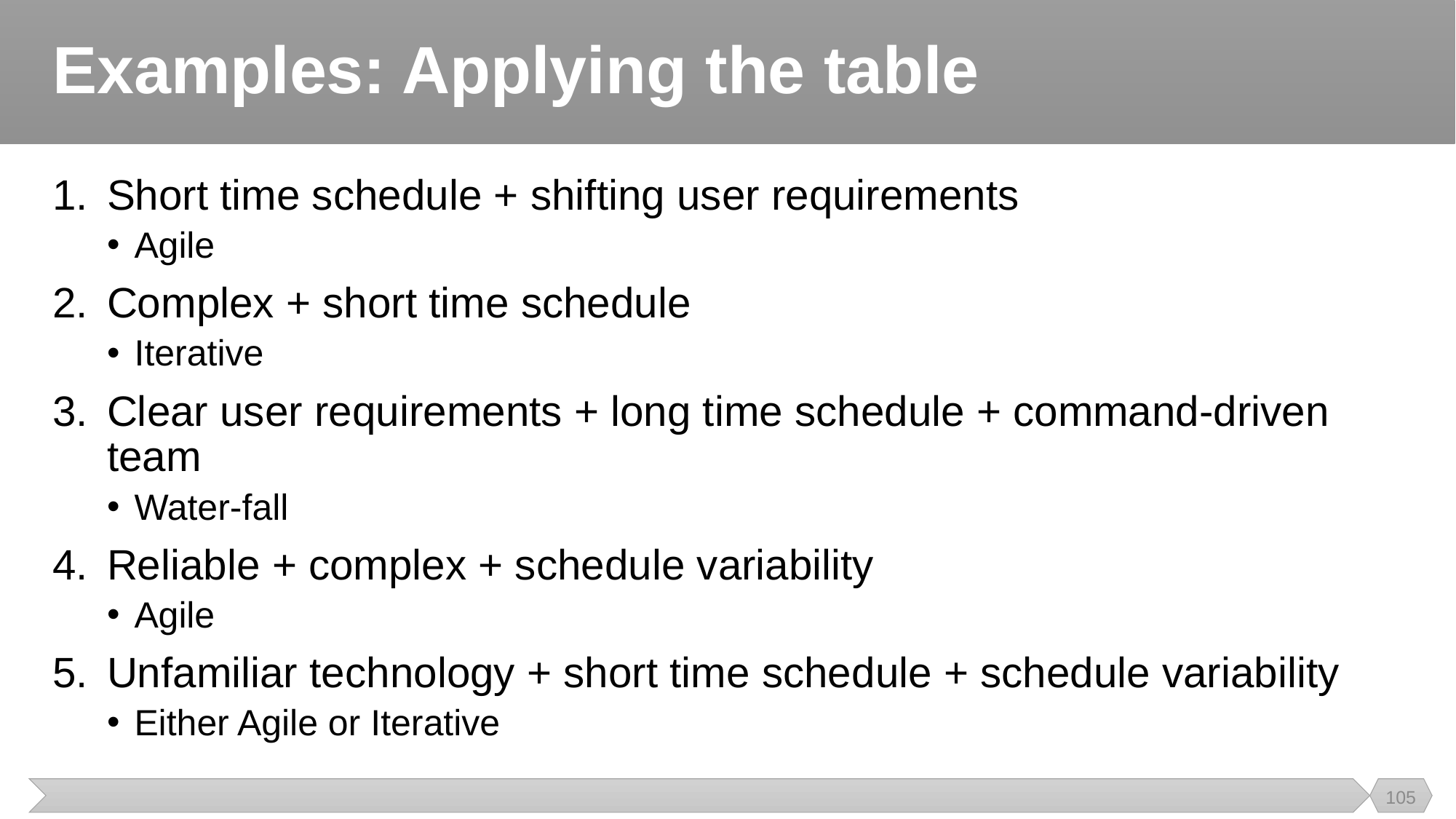

# Examples: Applying the table
Short time schedule + shifting user requirements
Agile
Complex + short time schedule
Iterative
Clear user requirements + long time schedule + command-driven team
Water-fall
Reliable + complex + schedule variability
Agile
Unfamiliar technology + short time schedule + schedule variability
Either Agile or Iterative
105